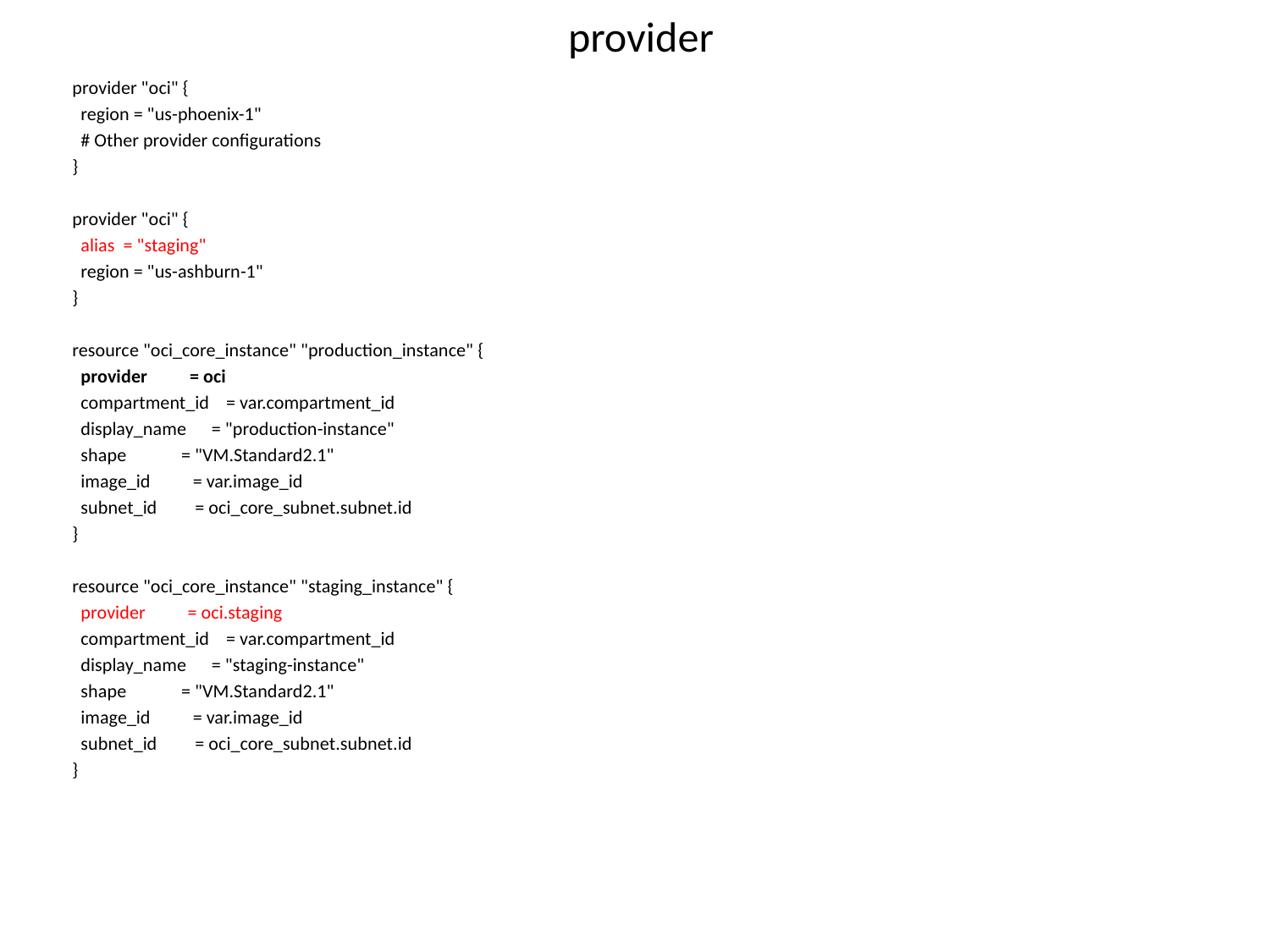

# provider
provider "oci" {
  region = "us-phoenix-1"
  # Other provider configurations
}

provider "oci" {
  alias  = "staging"
  region = "us-ashburn-1"
}

resource "oci_core_instance" "production_instance" {
  provider          = oci
  compartment_id    = var.compartment_id
  display_name      = "production-instance"
  shape             = "VM.Standard2.1"
  image_id          = var.image_id
  subnet_id         = oci_core_subnet.subnet.id
}

resource "oci_core_instance" "staging_instance" {
  provider          = oci.staging
  compartment_id    = var.compartment_id
  display_name      = "staging-instance"
  shape             = "VM.Standard2.1"
  image_id          = var.image_id
  subnet_id         = oci_core_subnet.subnet.id
}